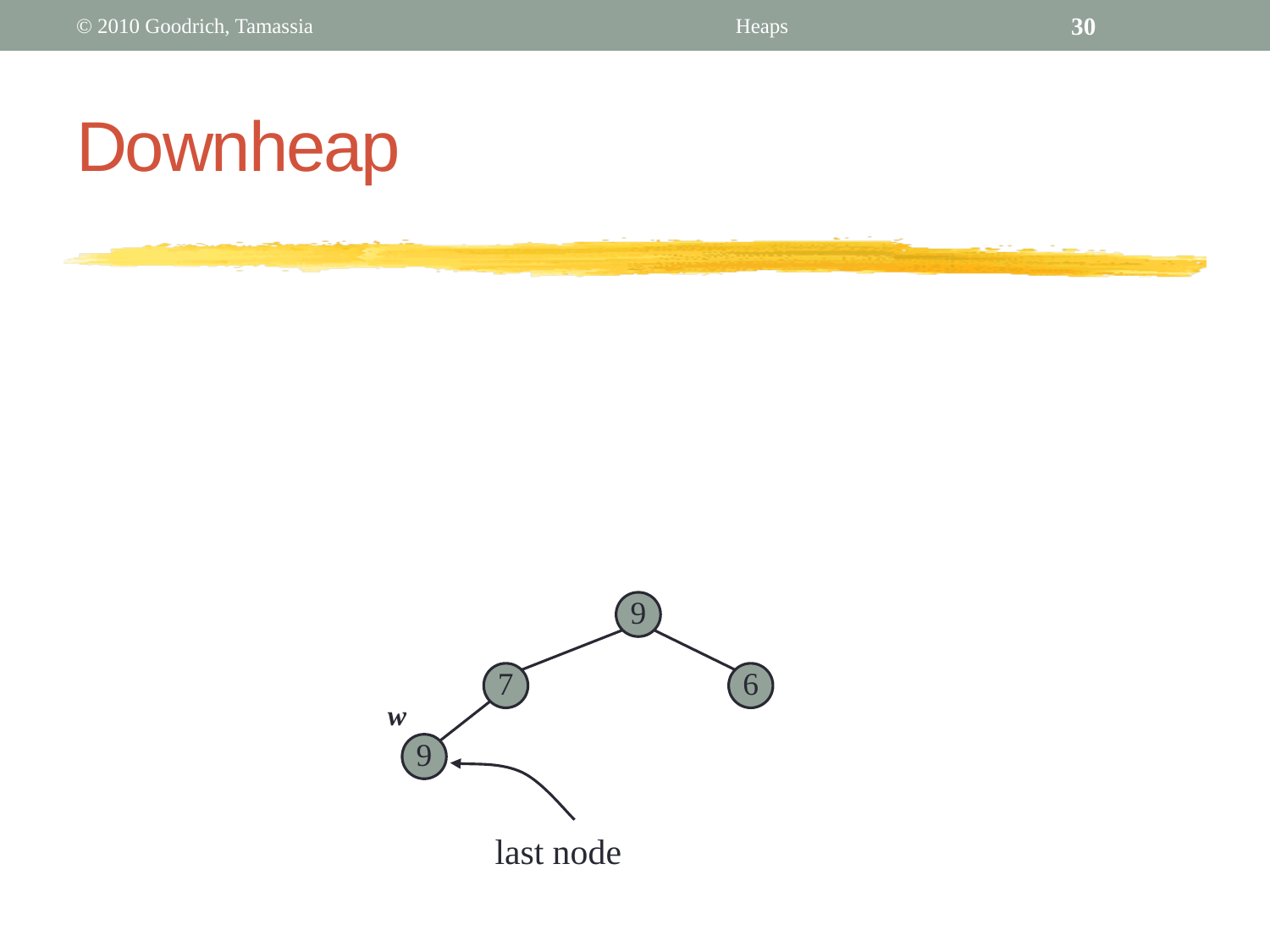

© 2010 Goodrich, Tamassia
Heaps
30
# Downheap
9
7
6
w
9

last node